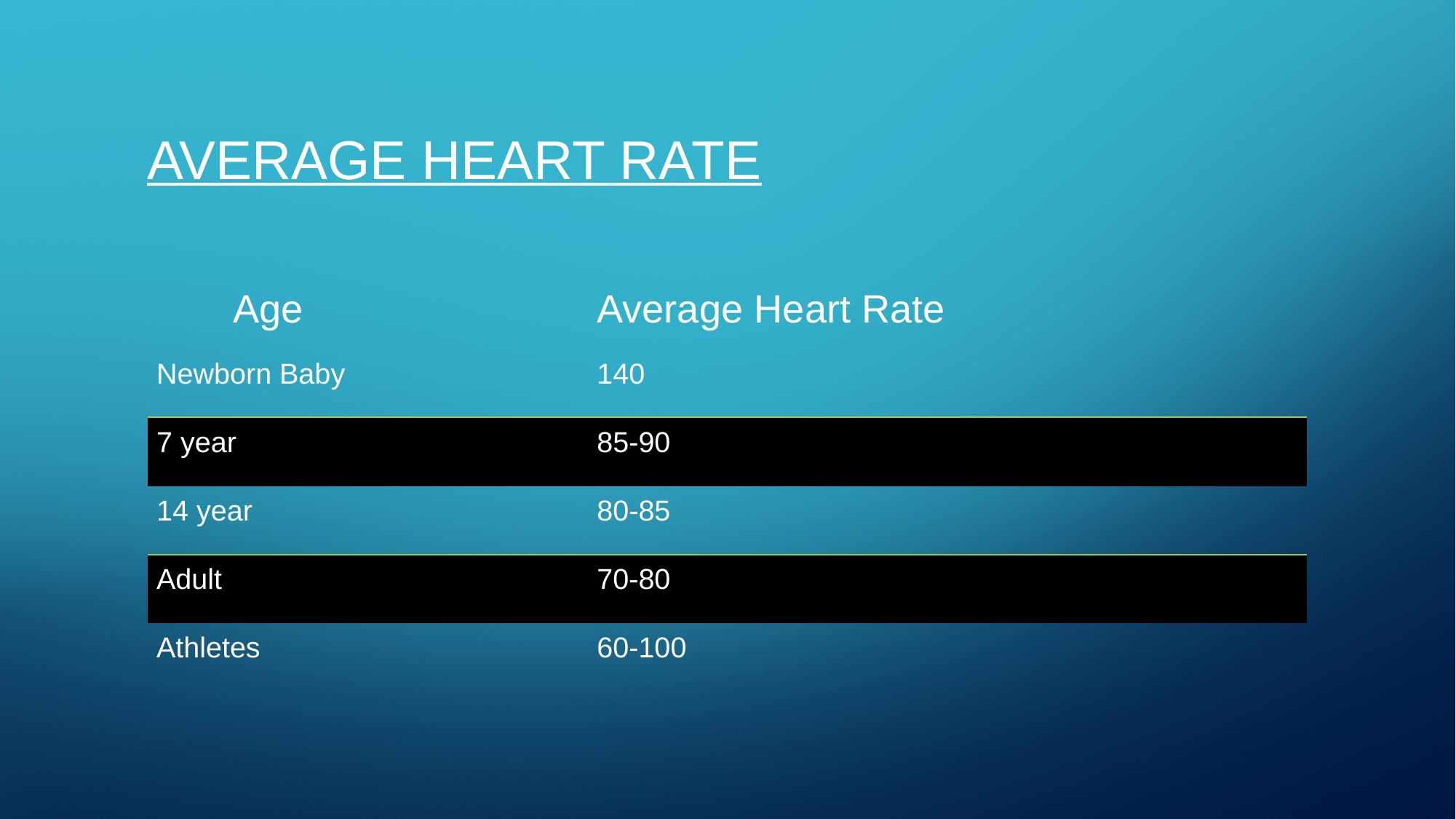

# Average Heart Rate
| Age | Average Heart Rate |
| --- | --- |
| Newborn Baby | 140 |
| 7 year | 85-90 |
| 14 year | 80-85 |
| Adult | 70-80 |
| Athletes | 60-100 |